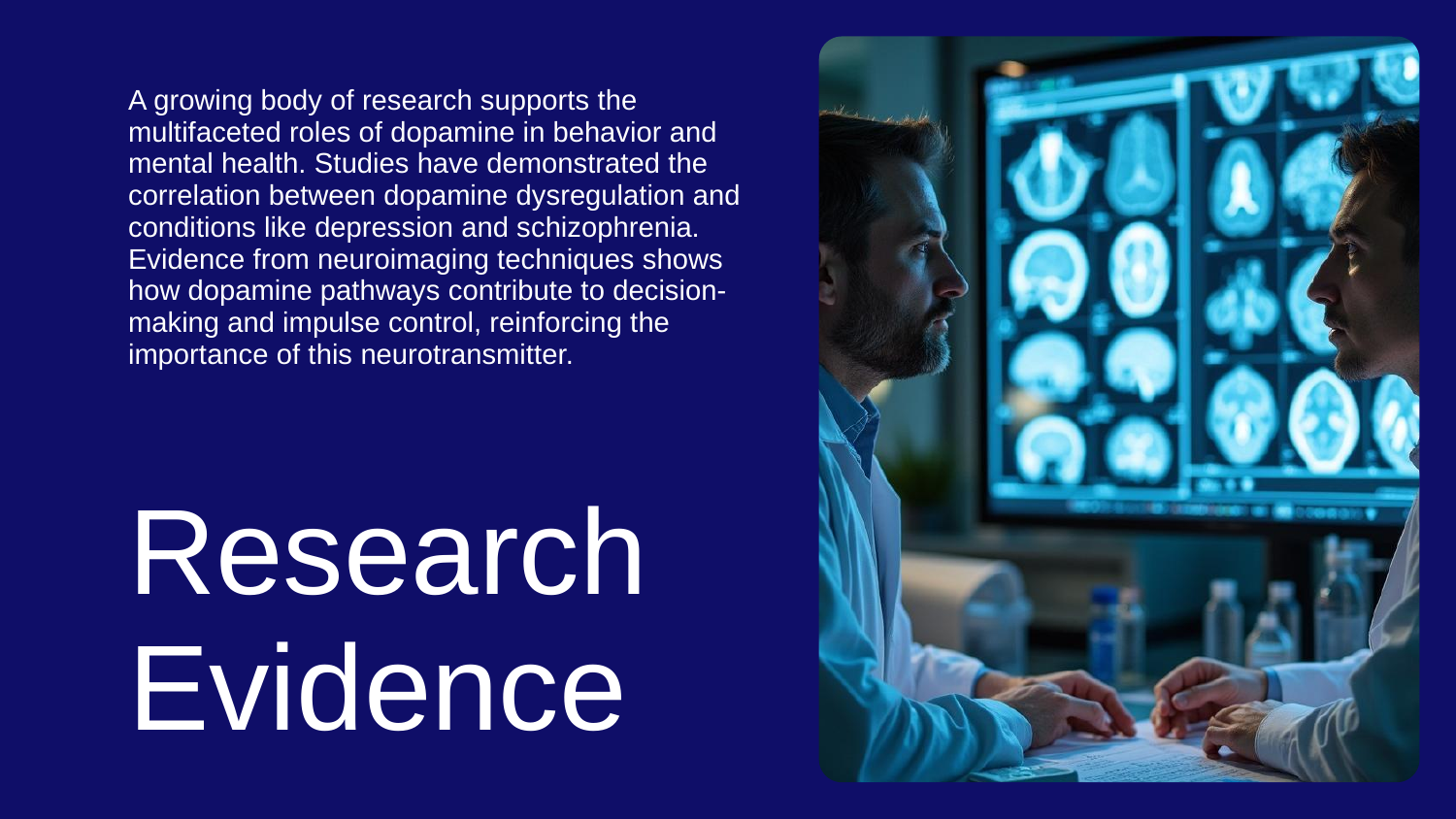

A growing body of research supports the multifaceted roles of dopamine in behavior and mental health. Studies have demonstrated the correlation between dopamine dysregulation and conditions like depression and schizophrenia. Evidence from neuroimaging techniques shows how dopamine pathways contribute to decision-making and impulse control, reinforcing the importance of this neurotransmitter.
# Research Evidence